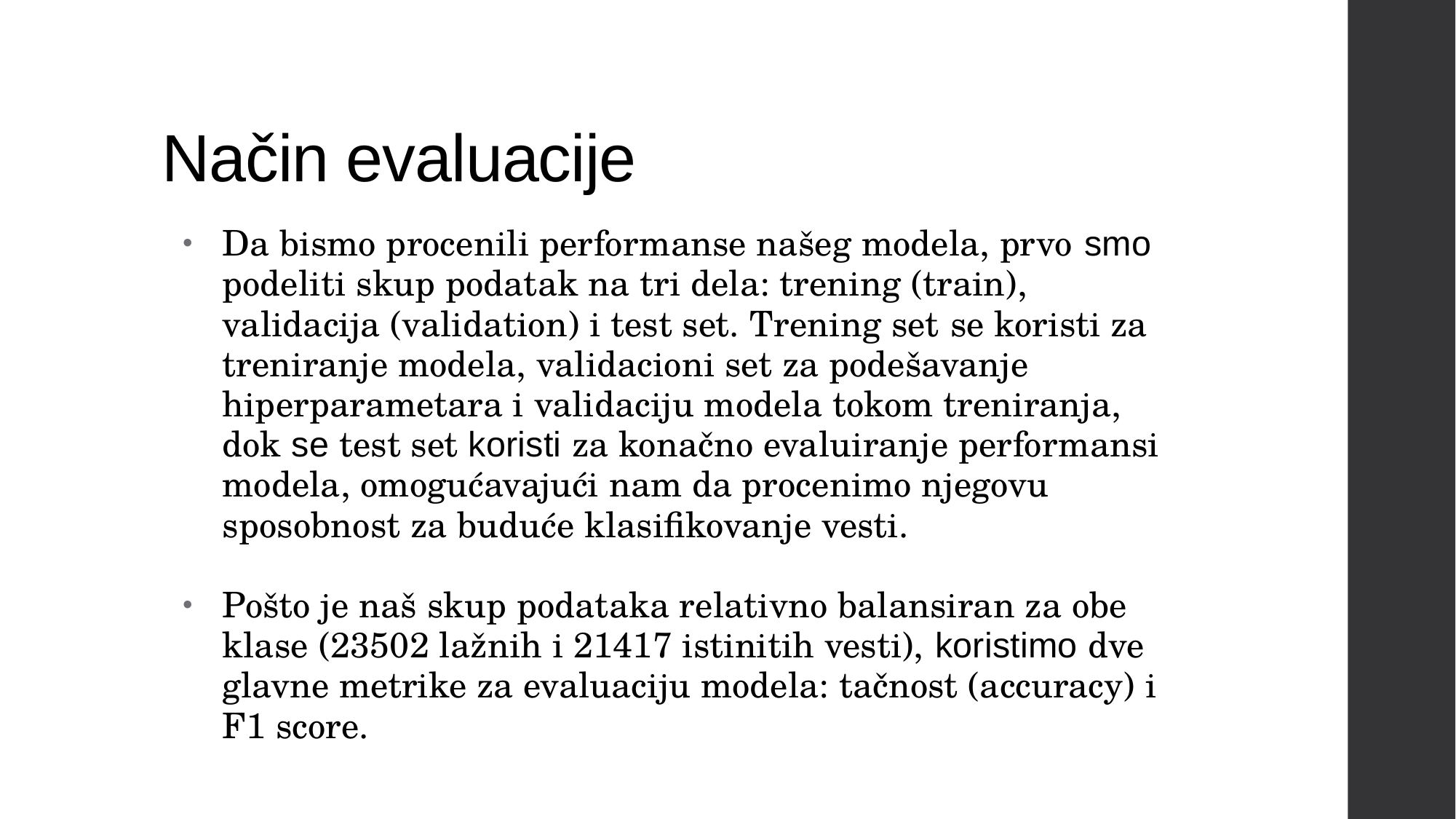

# Način evaluacije
Da bismo procenili performanse našeg modela, prvo smo podeliti skup podatak na tri dela: trening (train), validacija (validation) i test set. Trening set se koristi za treniranje modela, validacioni set za podešavanje hiperparametara i validaciju modela tokom treniranja, dok se test set koristi za konačno evaluiranje performansi modela, omogućavajući nam da procenimo njegovu sposobnost za buduće klasifikovanje vesti.

Pošto je naš skup podataka relativno balansiran za obe klase (23502 lažnih i 21417 istinitih vesti), koristimo dve glavne metrike za evaluaciju modela: tačnost (accuracy) i F1 score.